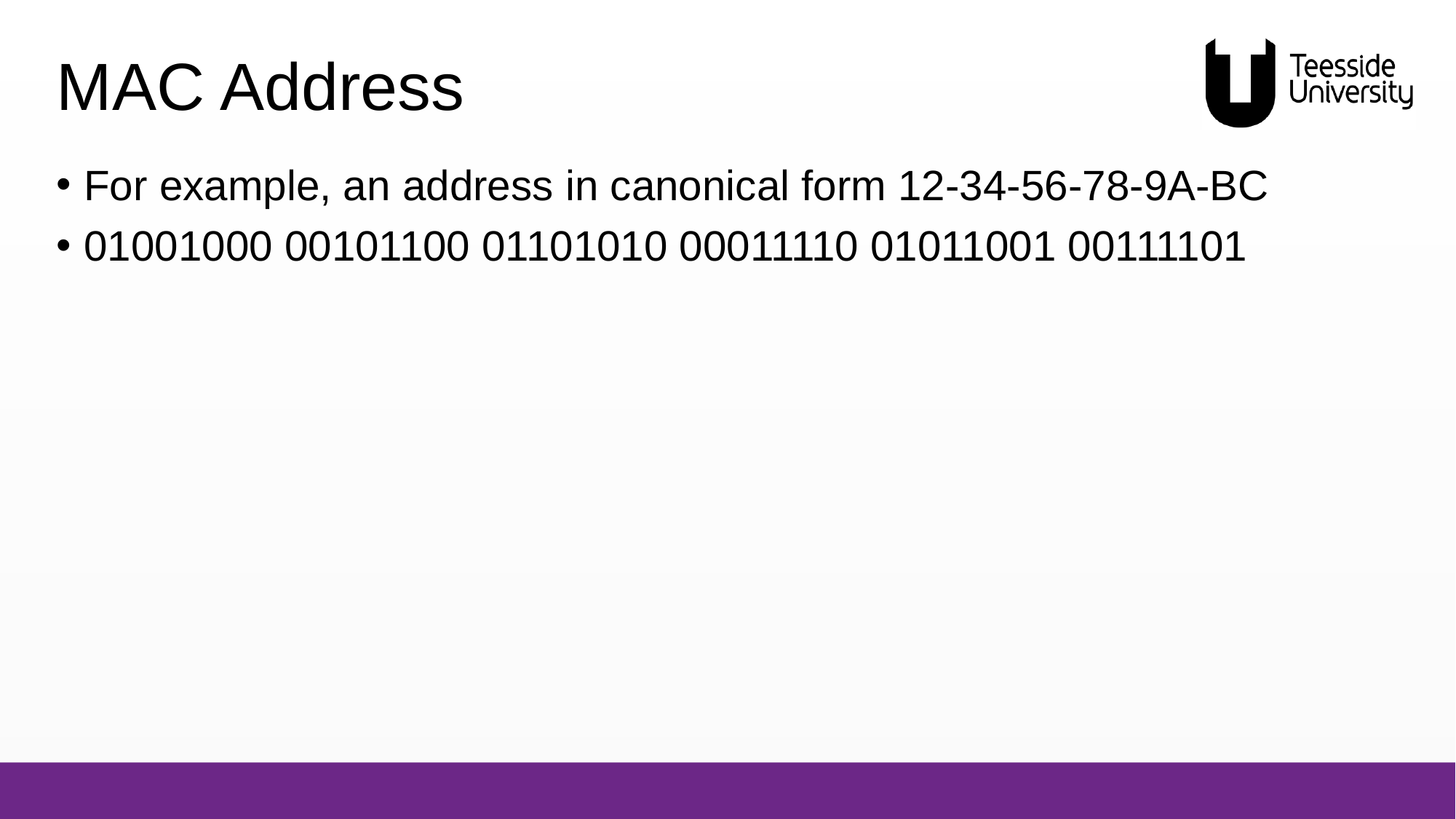

# MAC Address
For example, an address in canonical form 12-34-56-78-9A-BC
01001000 00101100 01101010 00011110 01011001 00111101